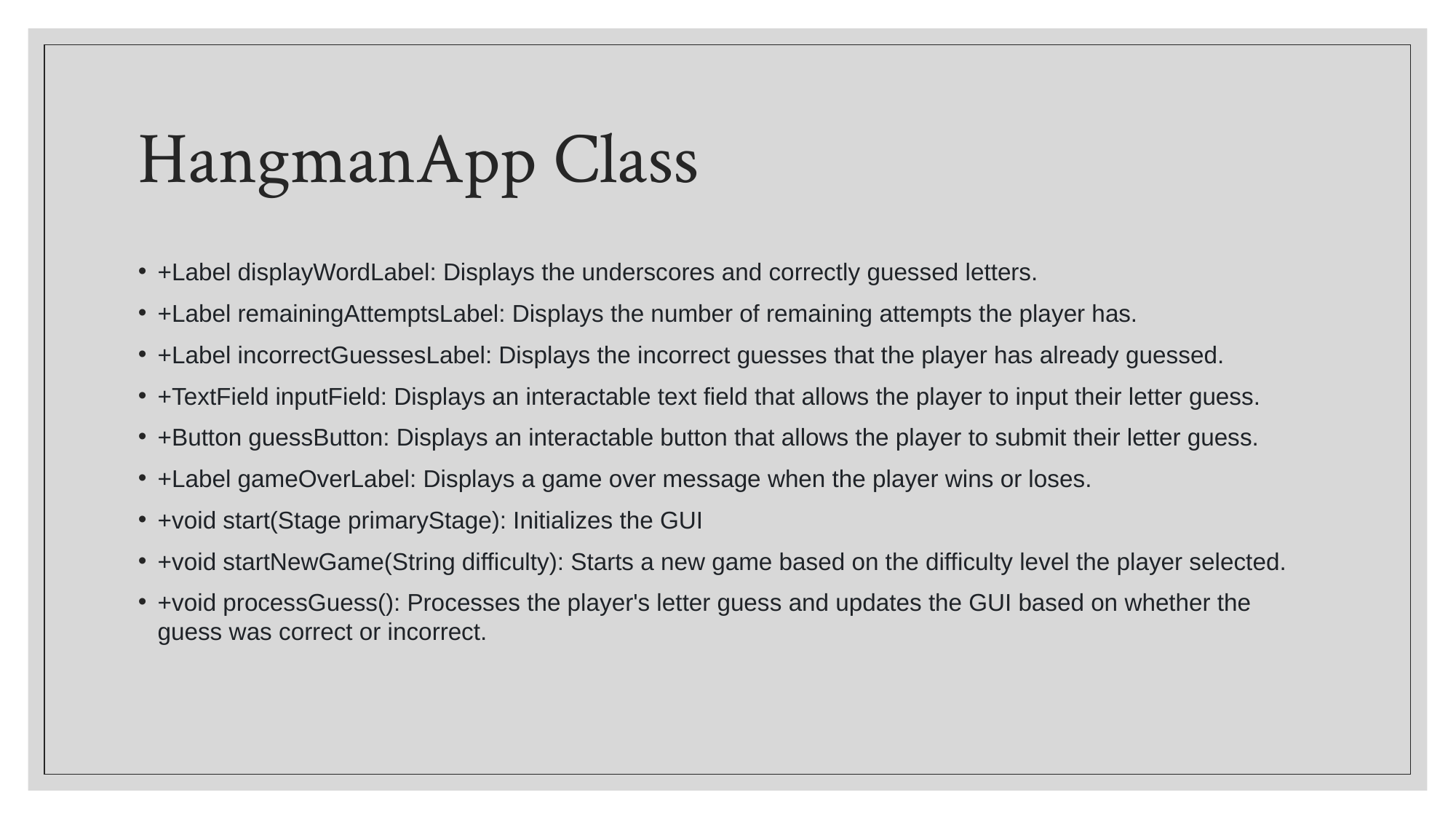

# HangmanApp Class
+Label displayWordLabel: Displays the underscores and correctly guessed letters.
+Label remainingAttemptsLabel: Displays the number of remaining attempts the player has.
+Label incorrectGuessesLabel: Displays the incorrect guesses that the player has already guessed.
+TextField inputField: Displays an interactable text field that allows the player to input their letter guess.
+Button guessButton: Displays an interactable button that allows the player to submit their letter guess.
+Label gameOverLabel: Displays a game over message when the player wins or loses.
+void start(Stage primaryStage): Initializes the GUI
+void startNewGame(String difficulty): Starts a new game based on the difficulty level the player selected.
+void processGuess(): Processes the player's letter guess and updates the GUI based on whether the guess was correct or incorrect.